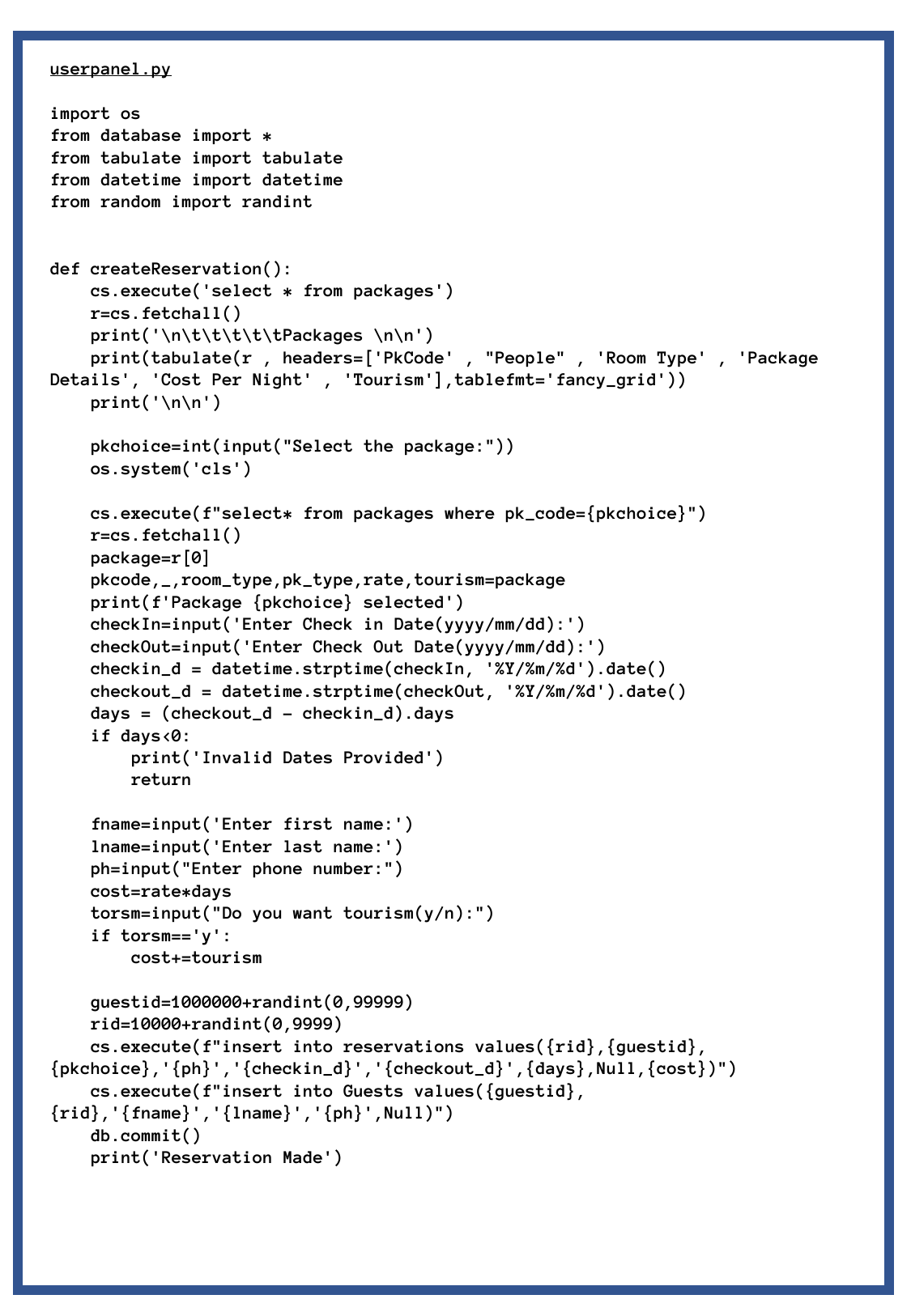

userpanel.py

import os
from database import *
from tabulate import tabulate
from datetime import datetime
from random import randint

def createReservation():
    cs.execute('select * from packages')
    r=cs.fetchall()
    print('\n\t\t\t\t\tPackages \n\n')
    print(tabulate(r , headers=['PkCode' , "People" , 'Room Type' , 'Package Details', 'Cost Per Night' , 'Tourism'],tablefmt='fancy_grid'))
    print('\n\n')

    pkchoice=int(input("Select the package:"))
    os.system('cls')

    cs.execute(f"select* from packages where pk_code={pkchoice}")
    r=cs.fetchall()
    package=r[0]
    pkcode,_,room_type,pk_type,rate,tourism=package
    print(f'Package {pkchoice} selected')
    checkIn=input('Enter Check in Date(yyyy/mm/dd):')
    checkOut=input('Enter Check Out Date(yyyy/mm/dd):')
    checkin_d = datetime.strptime(checkIn, '%Y/%m/%d').date()
    checkout_d = datetime.strptime(checkOut, '%Y/%m/%d').date()
    days = (checkout_d - checkin_d).days
    if days<0:
        print('Invalid Dates Provided')
        return

    fname=input('Enter first name:')
    lname=input('Enter last name:')
    ph=input("Enter phone number:")
    cost=rate*days
    torsm=input("Do you want tourism(y/n):")
    if torsm=='y':
        cost+=tourism

    guestid=1000000+randint(0,99999)
    rid=10000+randint(0,9999)
    cs.execute(f"insert into reservations values({rid},{guestid},{pkchoice},'{ph}','{checkin_d}','{checkout_d}',{days},Null,{cost})")
    cs.execute(f"insert into Guests values({guestid},{rid},'{fname}','{lname}','{ph}',Null)")
    db.commit()
    print('Reservation Made')